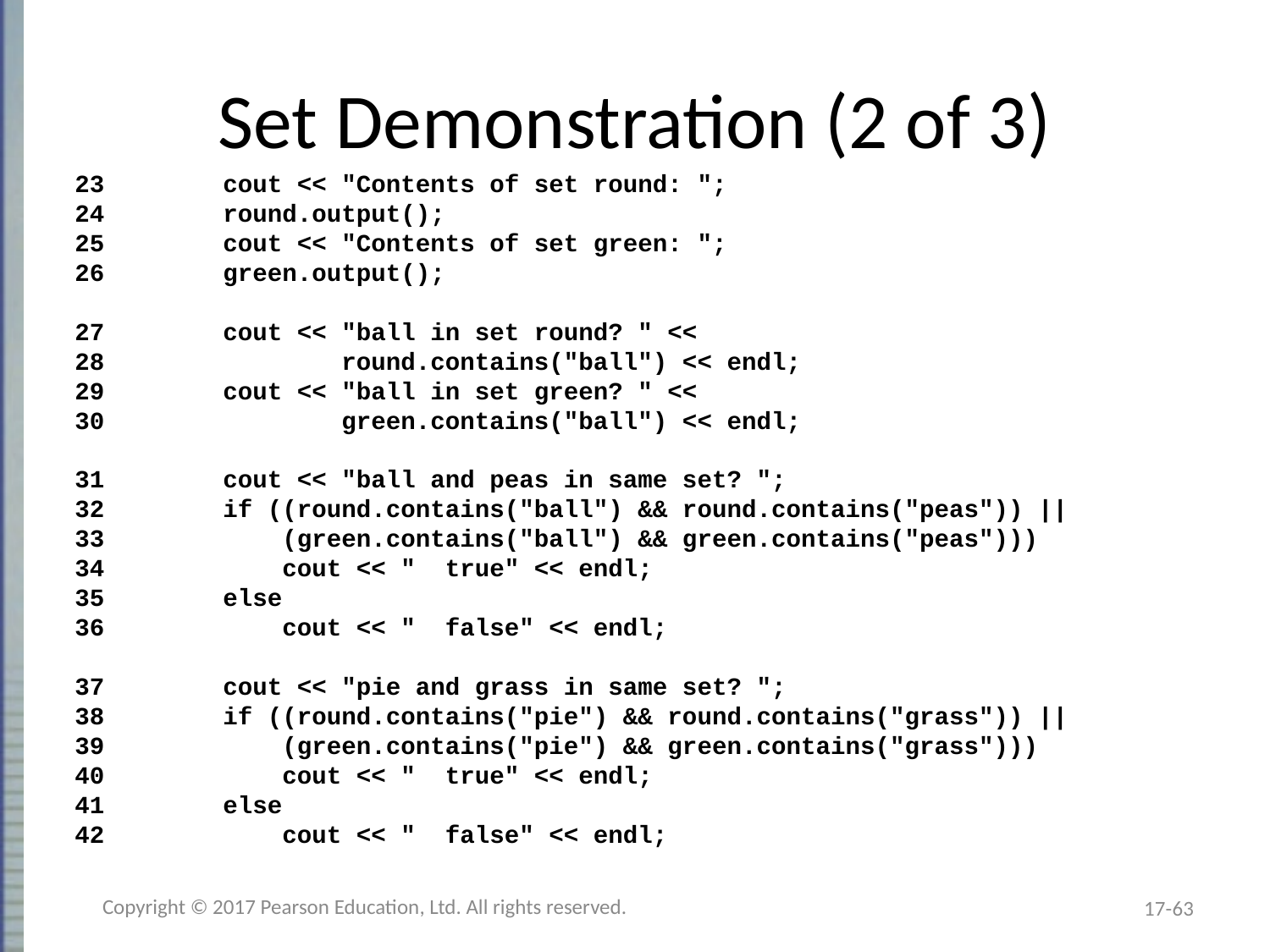

# Set Demonstration (2 of 3)
23        cout << "Contents of set round: ";
24        round.output();
25        cout << "Contents of set green: ";
26        green.output();

27        cout << "ball in set round? " <<
28                round.contains("ball") << endl;
29        cout << "ball in set green? " <<
30                green.contains("ball") << endl;

31        cout << "ball and peas in same set? ";
32        if ((round.contains("ball") && round.contains("peas")) ||
33            (green.contains("ball") && green.contains("peas")))
34            cout << "  true" << endl;
35        else
36            cout << "  false" << endl;

37        cout << "pie and grass in same set? ";
38        if ((round.contains("pie") && round.contains("grass")) ||
39            (green.contains("pie") && green.contains("grass")))
40            cout << "  true" << endl;
41        else
42            cout << "  false" << endl;

Copyright © 2017 Pearson Education, Ltd. All rights reserved.
17-63